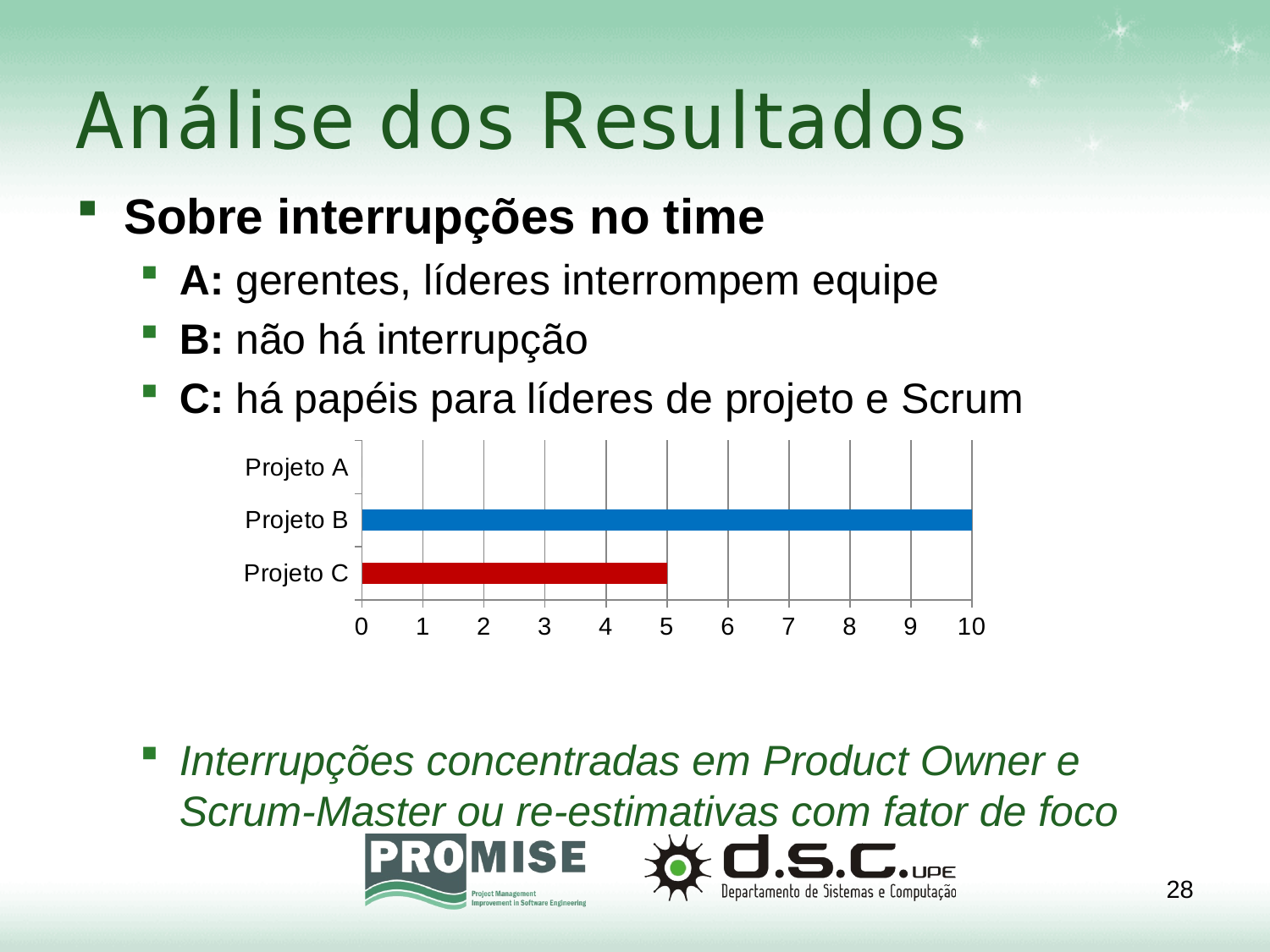

# Análise dos Resultados
Sobre interrupções no time
A: gerentes, líderes interrompem equipe
B: não há interrupção
C: há papéis para líderes de projeto e Scrum

Interrupções concentradas em Product Owner e Scrum-Master ou re-estimativas com fator de foco

### Chart

| Category |  |
|---|---|
| Projeto C | 5.0 |
| Projeto B | 10.0 |
| Projeto A | 0.0 |
28